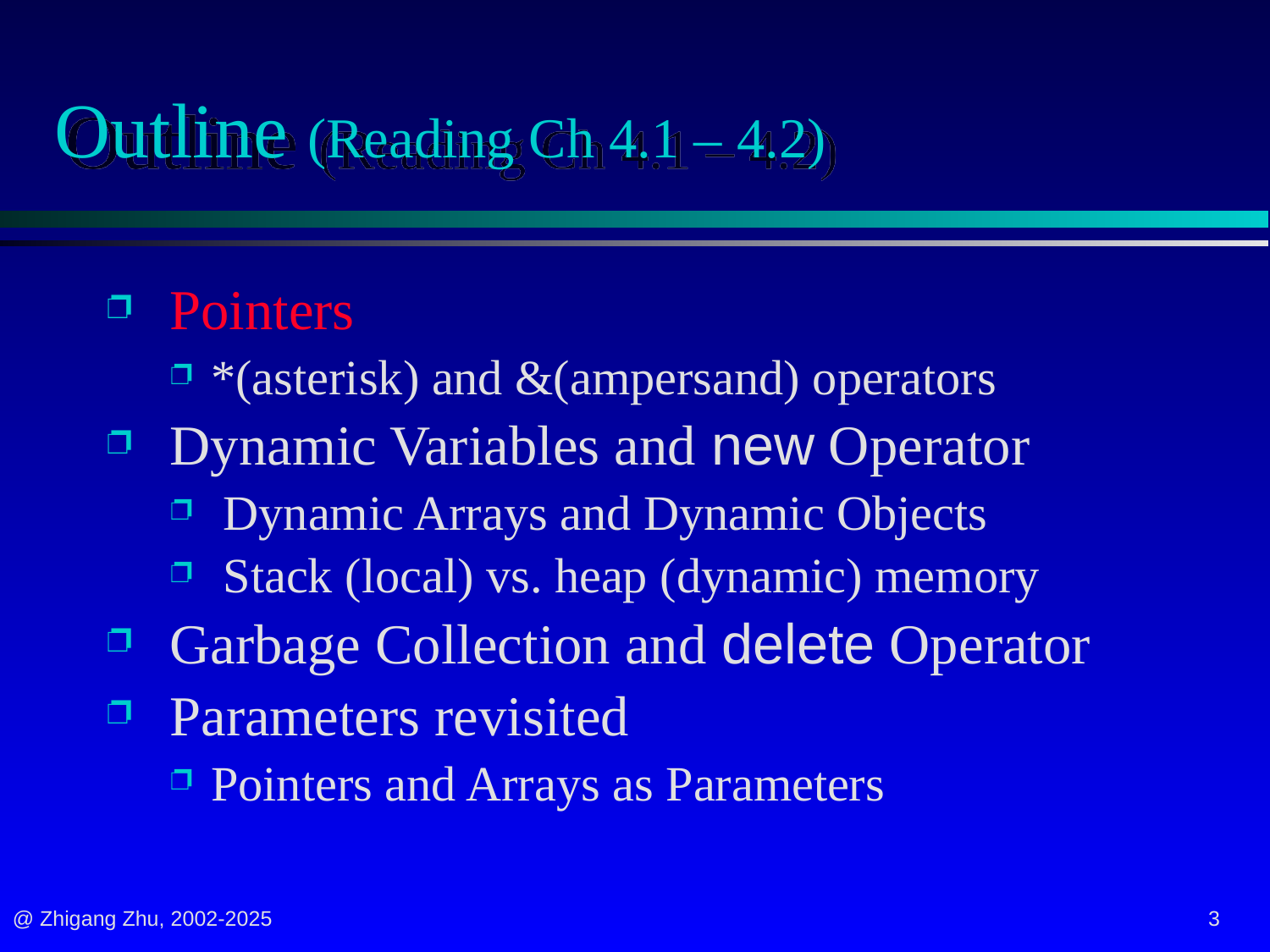

# Outline (Reading Ch 4.1 – 4.2)
 Pointers
*(asterisk) and &(ampersand) operators
 Dynamic Variables and new Operator
 Dynamic Arrays and Dynamic Objects
 Stack (local) vs. heap (dynamic) memory
 Garbage Collection and delete Operator
 Parameters revisited
Pointers and Arrays as Parameters